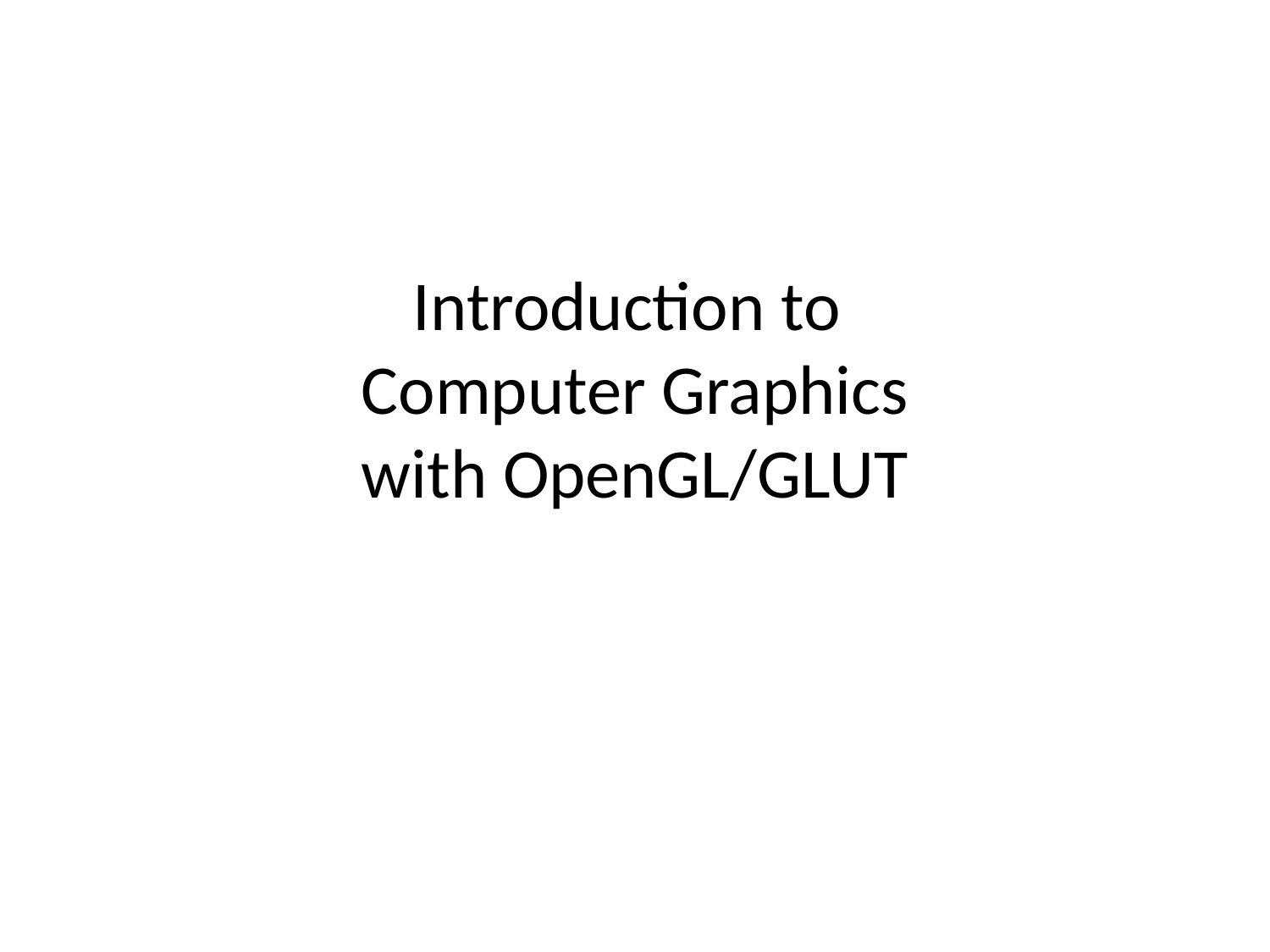

# Introduction to Computer Graphics with OpenGL/GLUT